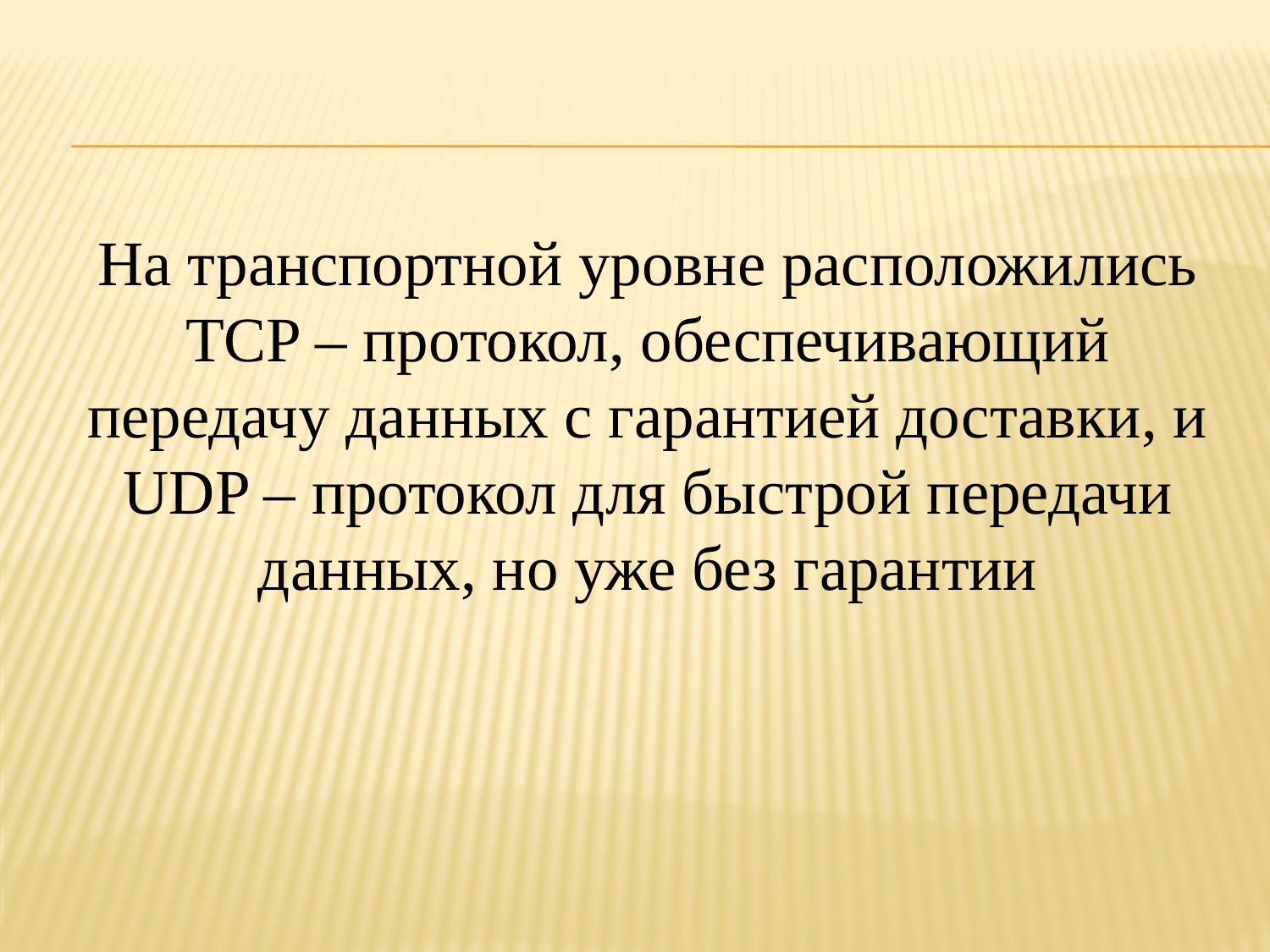

На транспортной уровне расположились TCP – протокол, обеспечивающий передачу данных с гарантией доставки, и UDP – протокол для быстрой передачи данных, но уже без гарантии